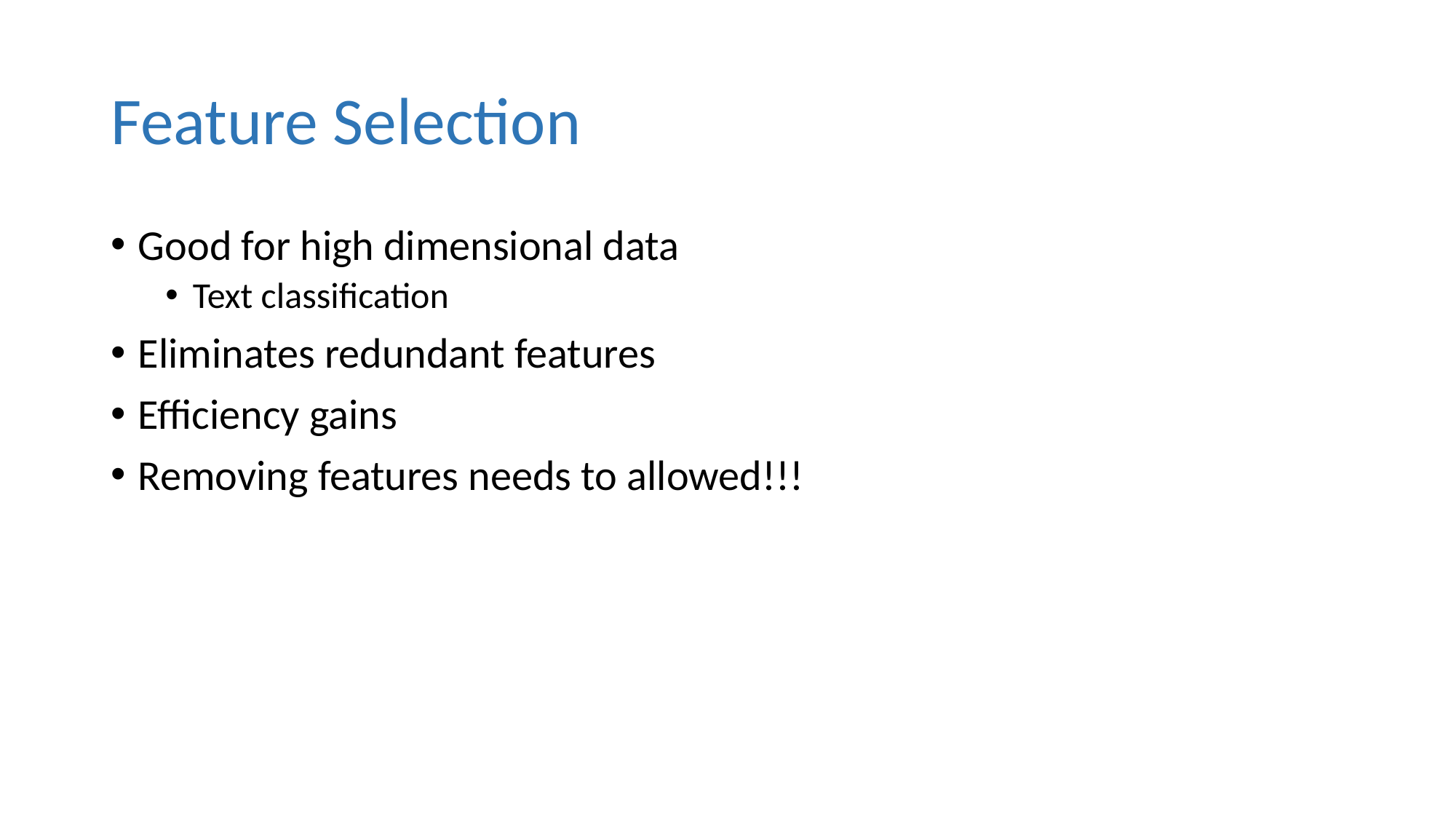

# Feature Selection
Good for high dimensional data
Text classification
Eliminates redundant features
Efficiency gains
Removing features needs to allowed!!!